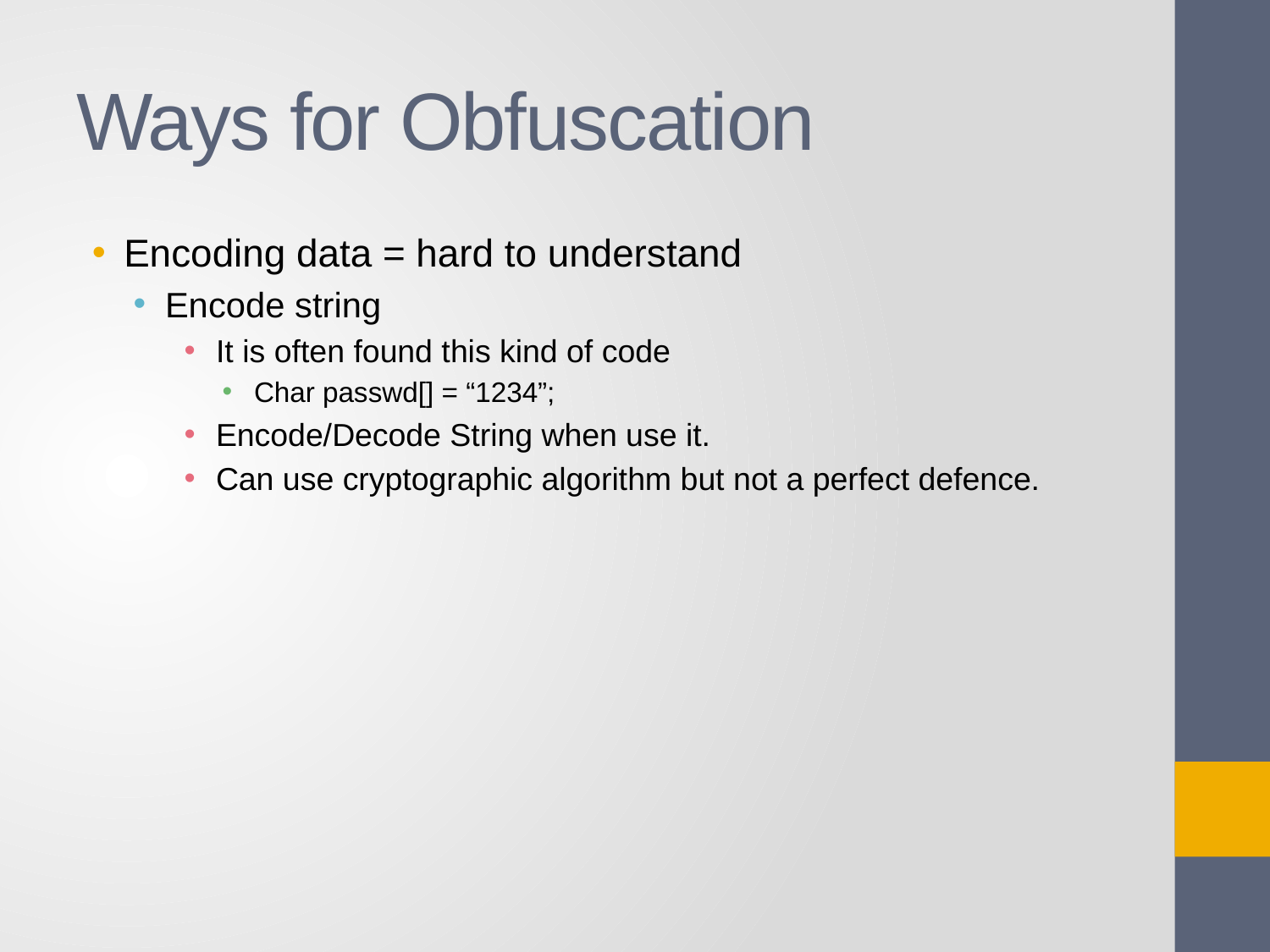

# Ways for Obfuscation
Encoding data = hard to understand
Encode string
It is often found this kind of code
Char passwd[] = “1234”;
Encode/Decode String when use it.
Can use cryptographic algorithm but not a perfect defence.